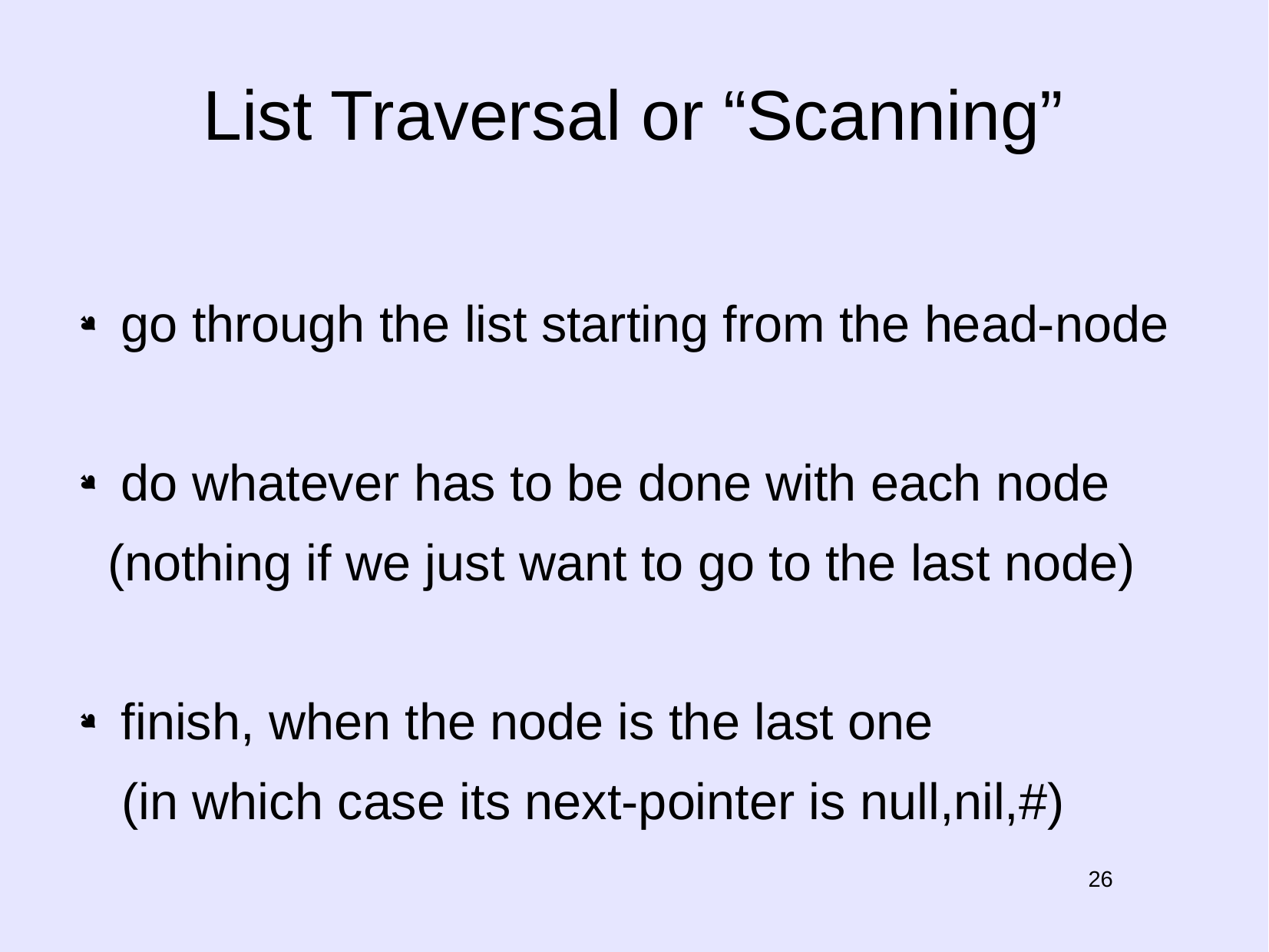

# List Traversal or “Scanning”

go through the list starting from the head-node

do whatever has to be done with each node
  (nothing if we just want to go to the last node)

finish, when the node is the last one
   (in which case its next-pointer is null,nil,#)
26